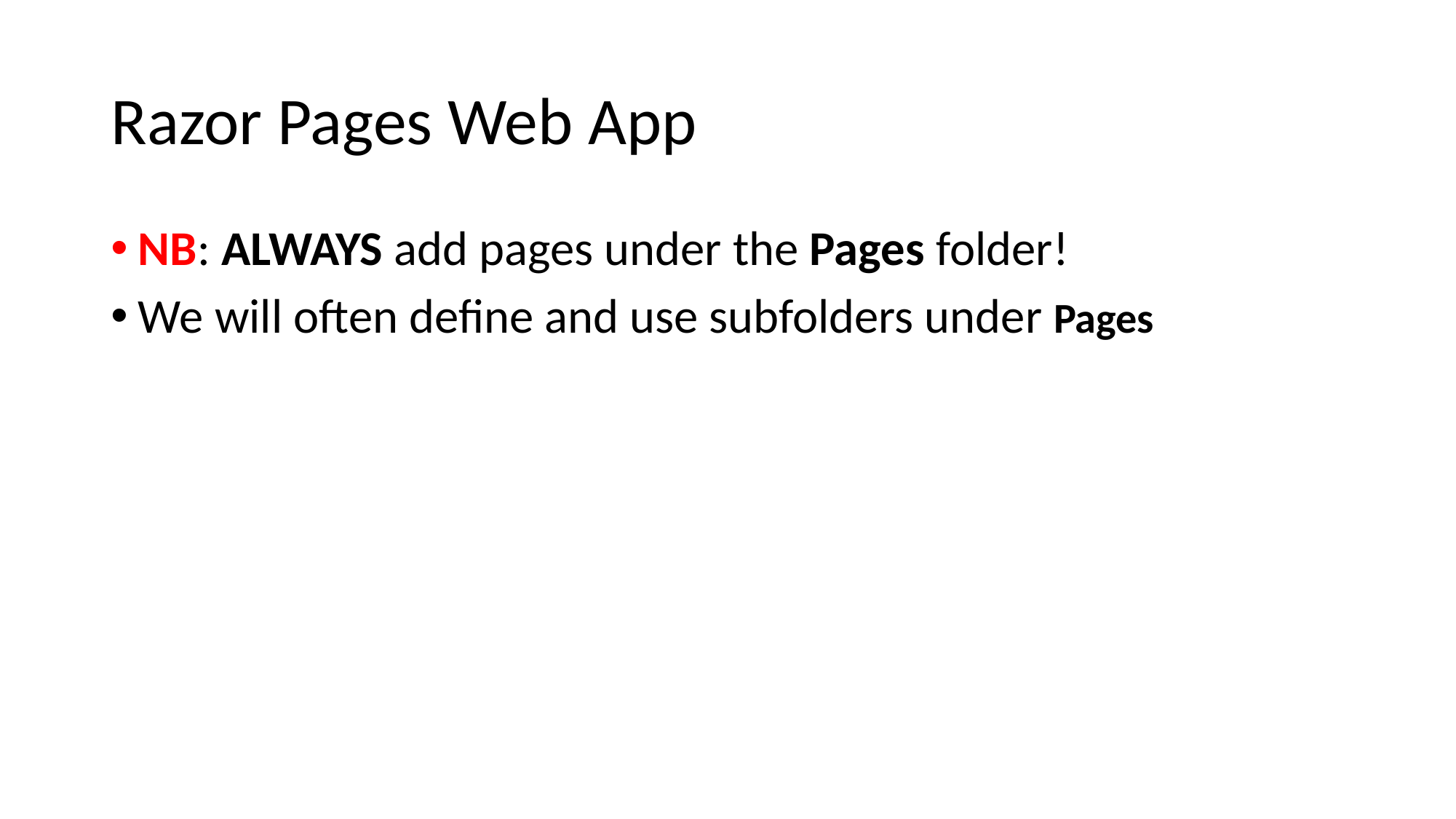

# Razor Pages Web App
NB: ALWAYS add pages under the Pages folder!
We will often define and use subfolders under Pages